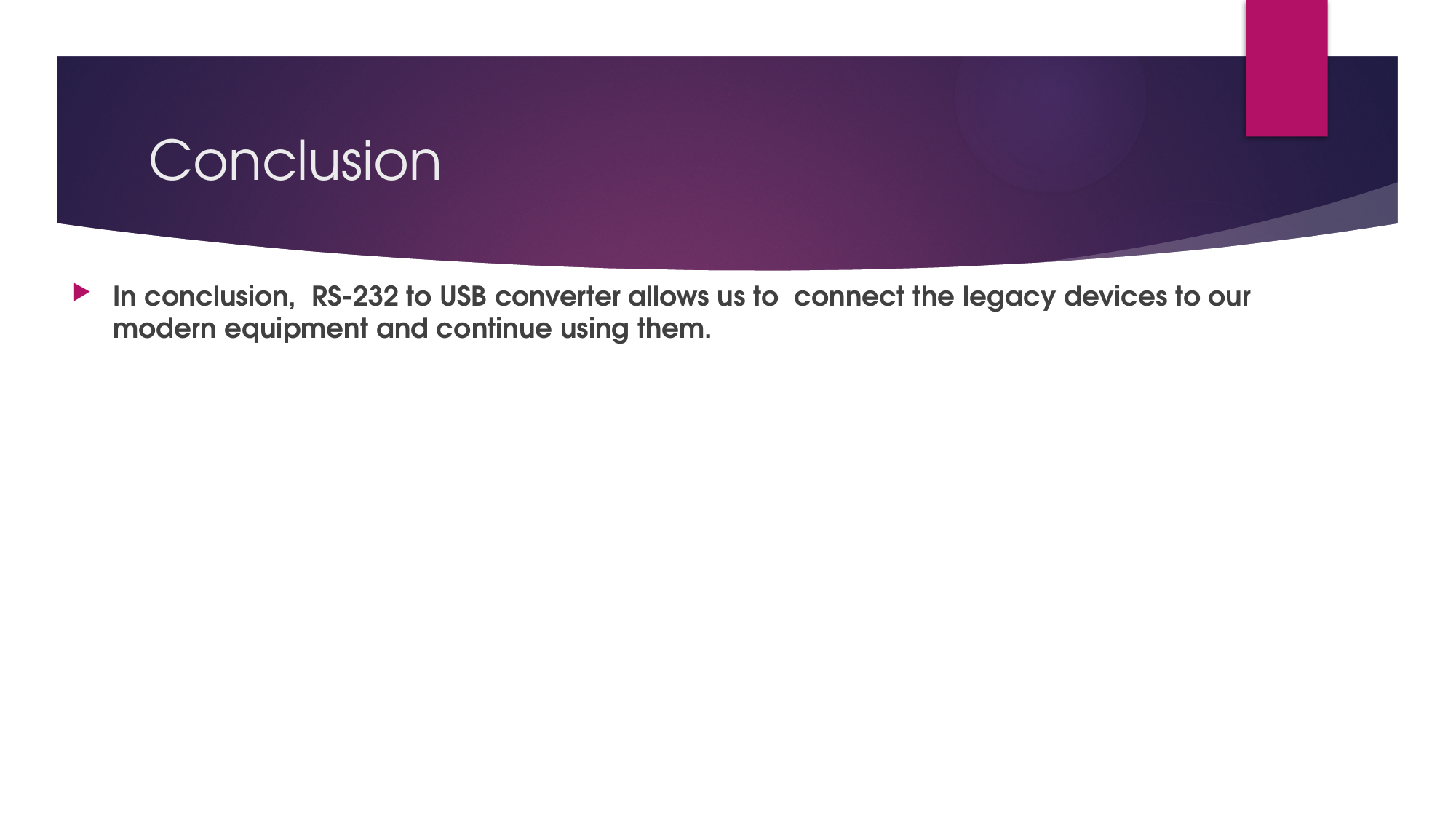

# Conclusion
In conclusion,  RS-232 to USB converter allows us to  connect the legacy devices to our modern equipment and continue using them.